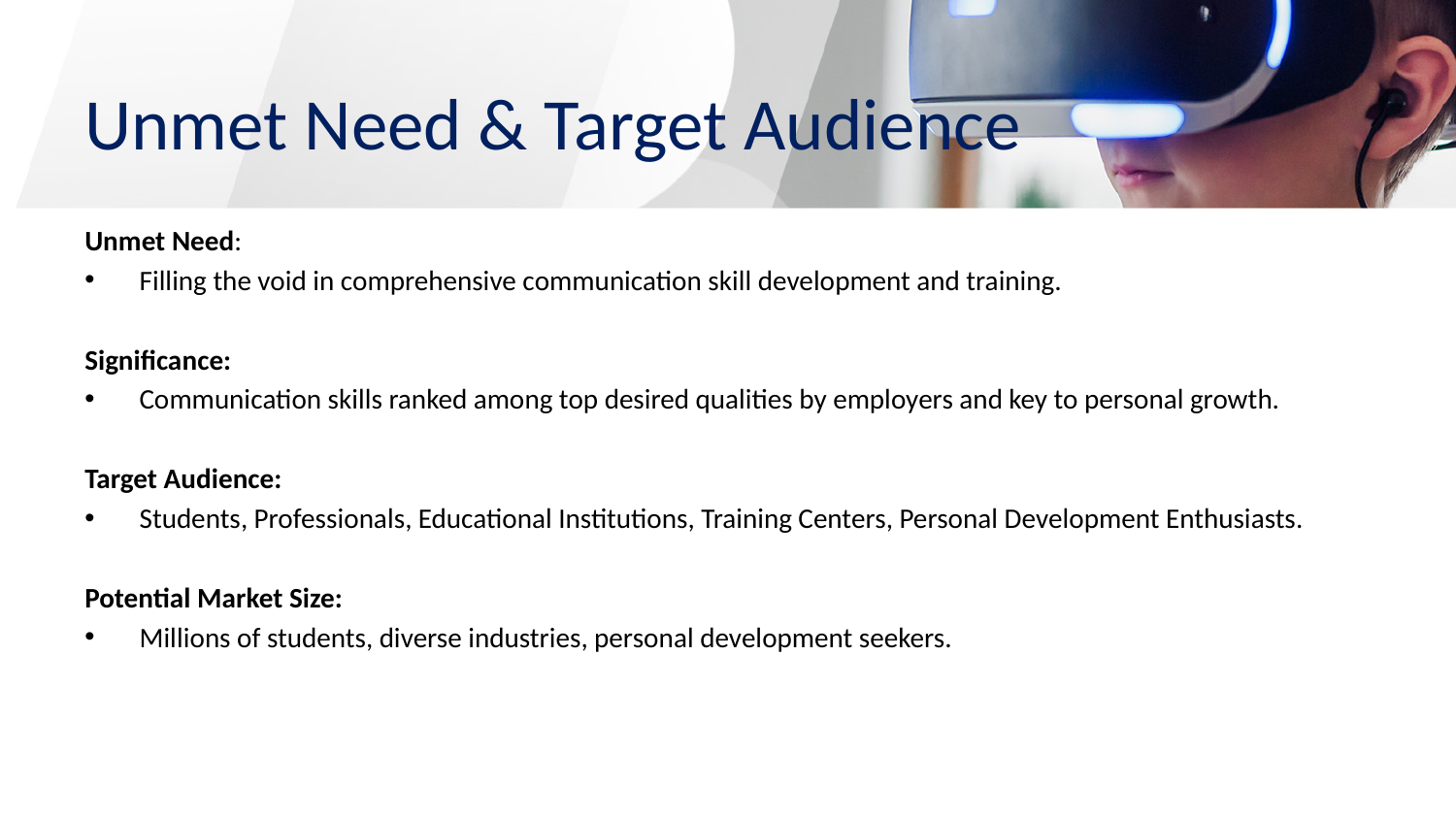

# Unmet Need & Target Audience
Unmet Need:
Filling the void in comprehensive communication skill development and training.

Significance:
Communication skills ranked among top desired qualities by employers and key to personal growth.

Target Audience:
Students, Professionals, Educational Institutions, Training Centers, Personal Development Enthusiasts.

Potential Market Size:
Millions of students, diverse industries, personal development seekers.